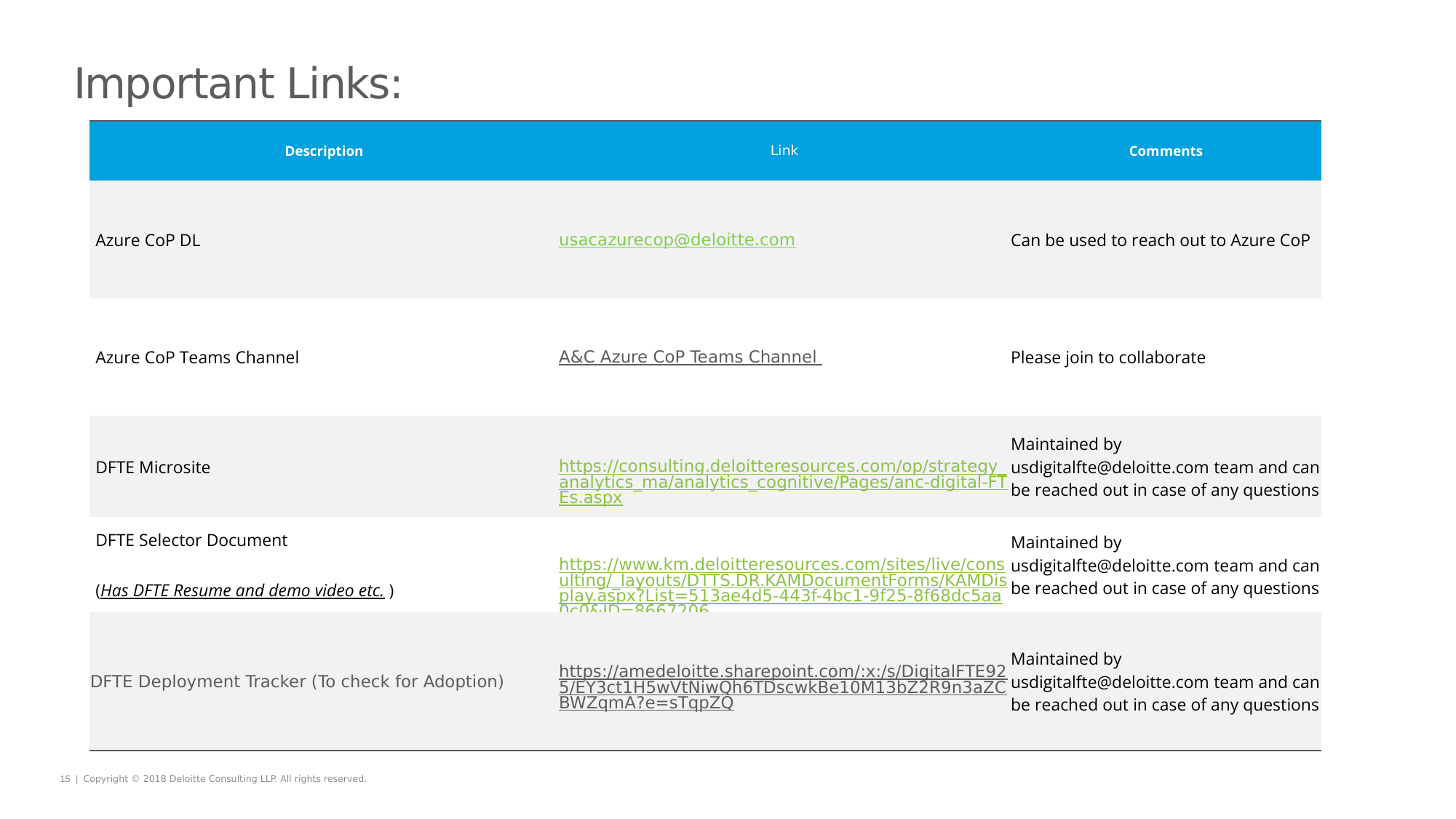

Important Links:
| Description | Link | Comments |
| --- | --- | --- |
| Azure CoP DL | usacazurecop@deloitte.com | Can be used to reach out to Azure CoP |
| Azure CoP Teams Channel | A&C Azure CoP Teams Channel | Please join to collaborate |
| DFTE Microsite | https://consulting.deloitteresources.com/op/strategy\_analytics\_ma/analytics\_cognitive/Pages/anc-digital-FTEs.aspx | Maintained by usdigitalfte@deloitte.com team and can be reached out in case of any questions |
| DFTE Selector Document (Has DFTE Resume and demo video etc. ) | https://www.km.deloitteresources.com/sites/live/consulting/\_layouts/DTTS.DR.KAMDocumentForms/KAMDisplay.aspx?List=513ae4d5-443f-4bc1-9f25-8f68dc5aa0c0&ID=8667206 | Maintained by usdigitalfte@deloitte.com team and can be reached out in case of any questions |
| DFTE Deployment Tracker (To check for Adoption) | https://amedeloitte.sharepoint.com/:x:/s/DigitalFTE925/EY3ct1H5wVtNiwQh6TDscwkBe10M13bZ2R9n3aZCBWZqmA?e=sTqpZQ | Maintained by usdigitalfte@deloitte.com team and can be reached out in case of any questions |